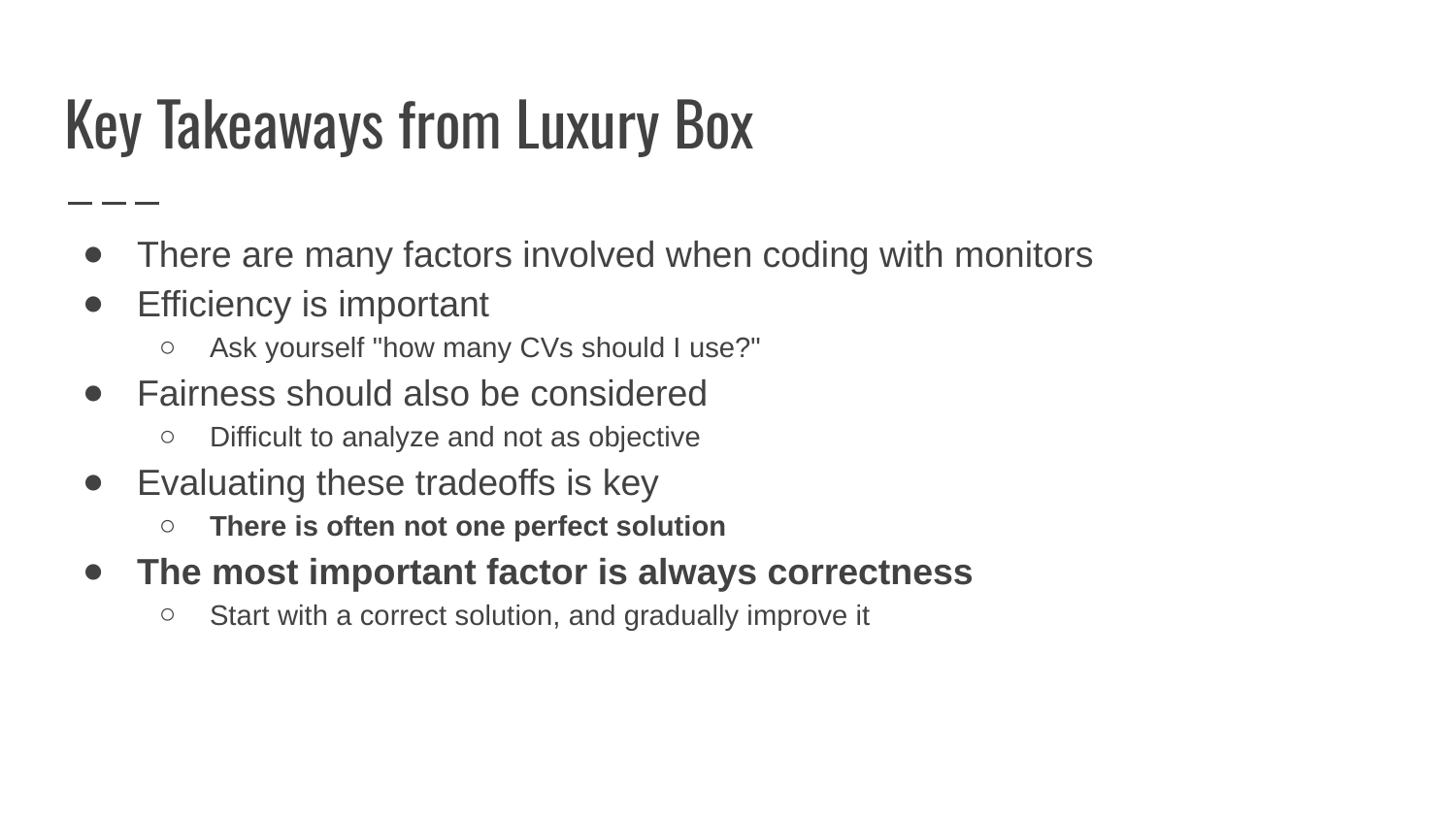

# Key Takeaways from Luxury Box
There are many factors involved when coding with monitors
Efficiency is important
Ask yourself "how many CVs should I use?"
Fairness should also be considered
Difficult to analyze and not as objective
Evaluating these tradeoffs is key
There is often not one perfect solution
The most important factor is always correctness
Start with a correct solution, and gradually improve it